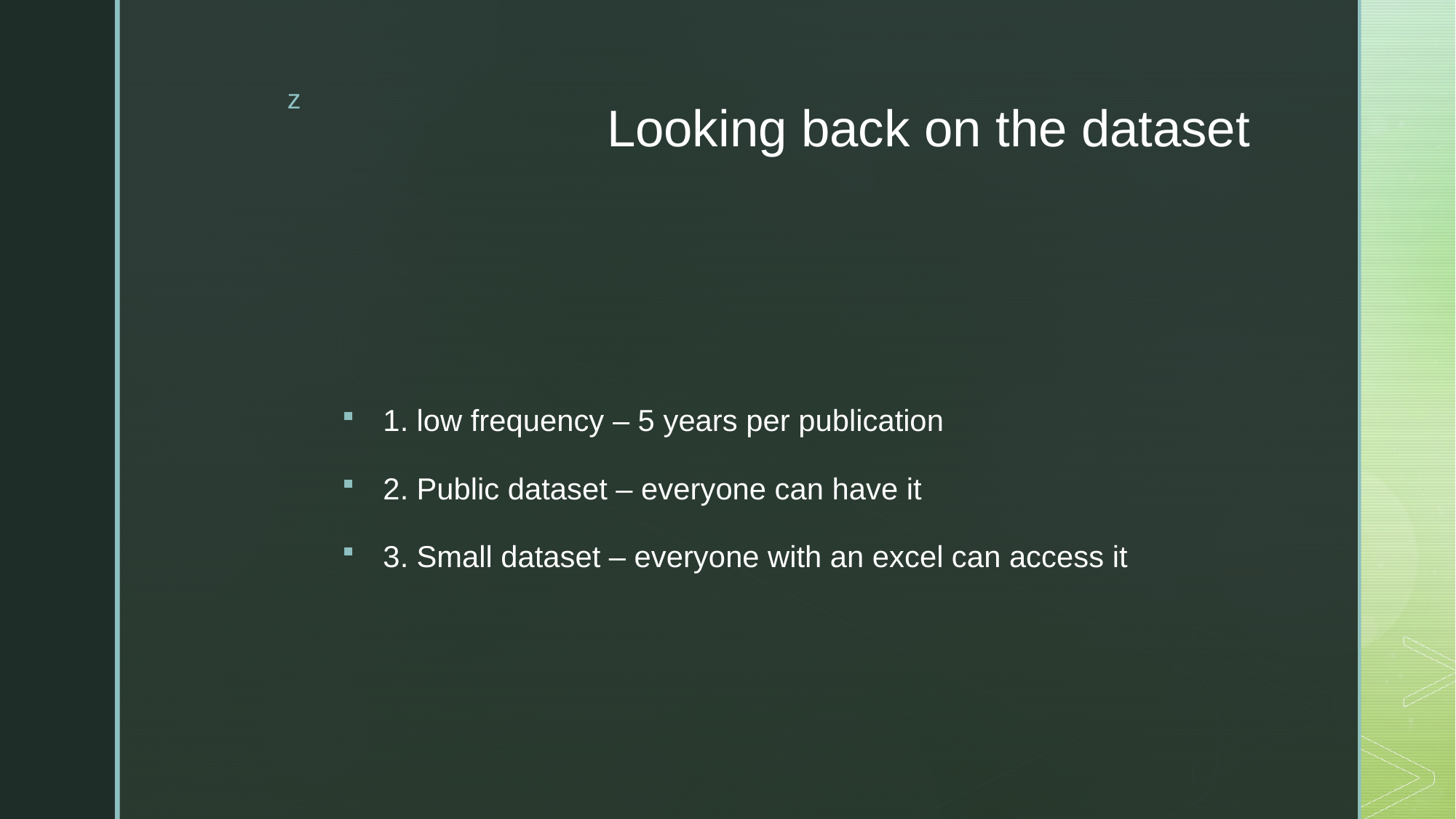

# Looking back on the dataset
1. low frequency – 5 years per publication
2. Public dataset – everyone can have it
3. Small dataset – everyone with an excel can access it